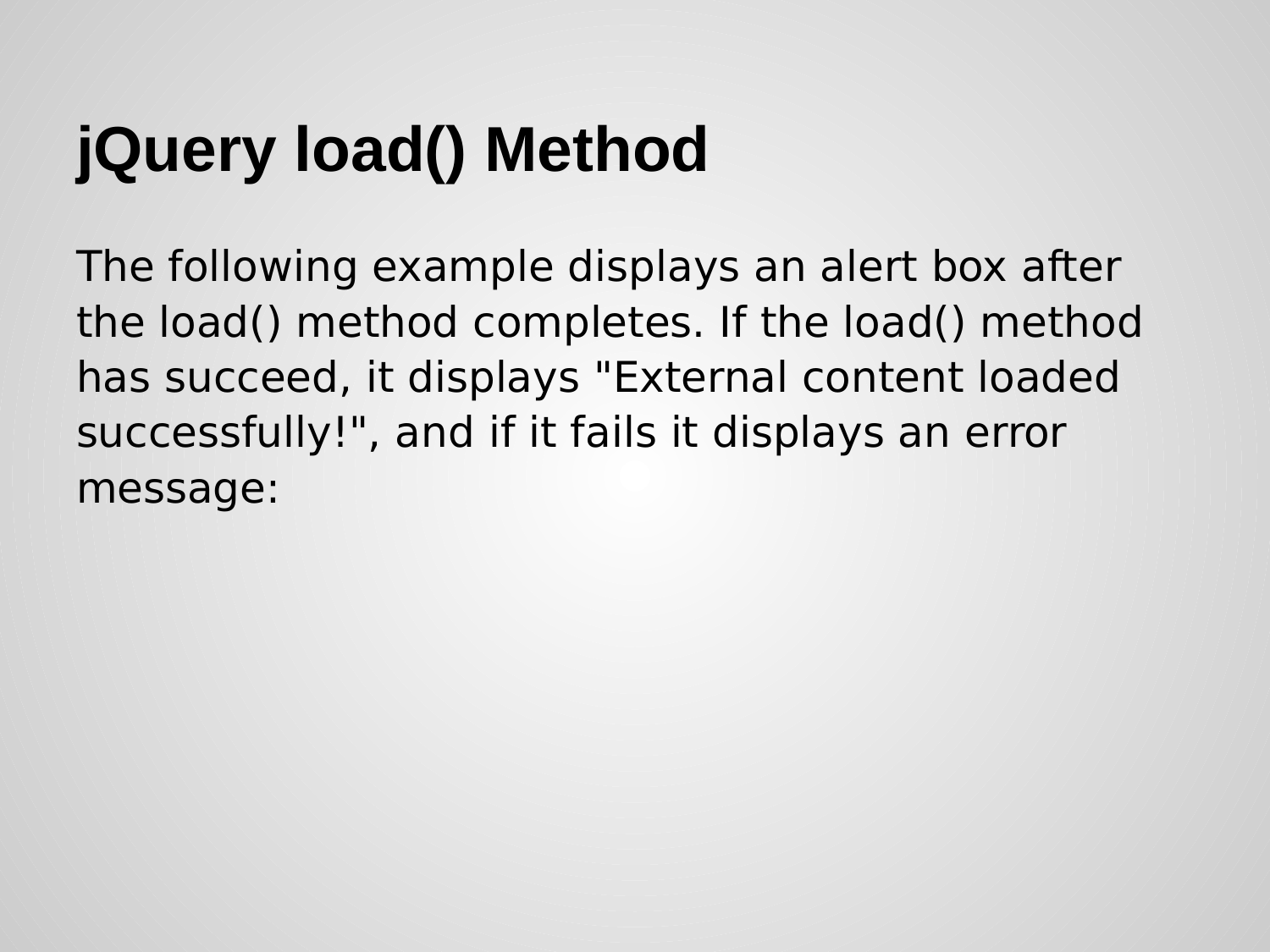

# jQuery load() Method
The following example displays an alert box after the load() method completes. If the load() method has succeed, it displays "External content loaded successfully!", and if it fails it displays an error message: